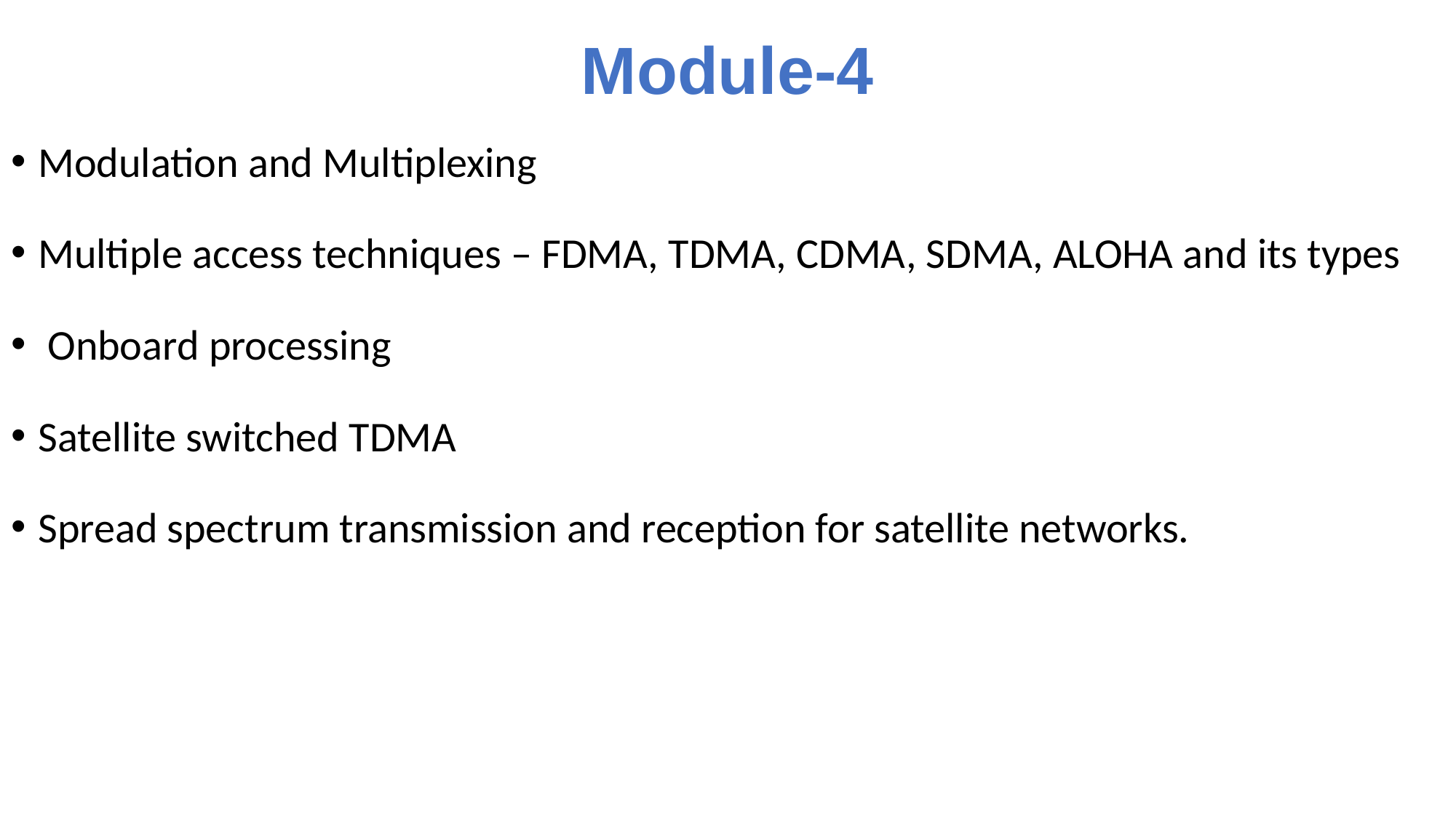

# Module-4
Modulation and Multiplexing
Multiple access techniques – FDMA, TDMA, CDMA, SDMA, ALOHA and its types
 Onboard processing
Satellite switched TDMA
Spread spectrum transmission and reception for satellite networks.